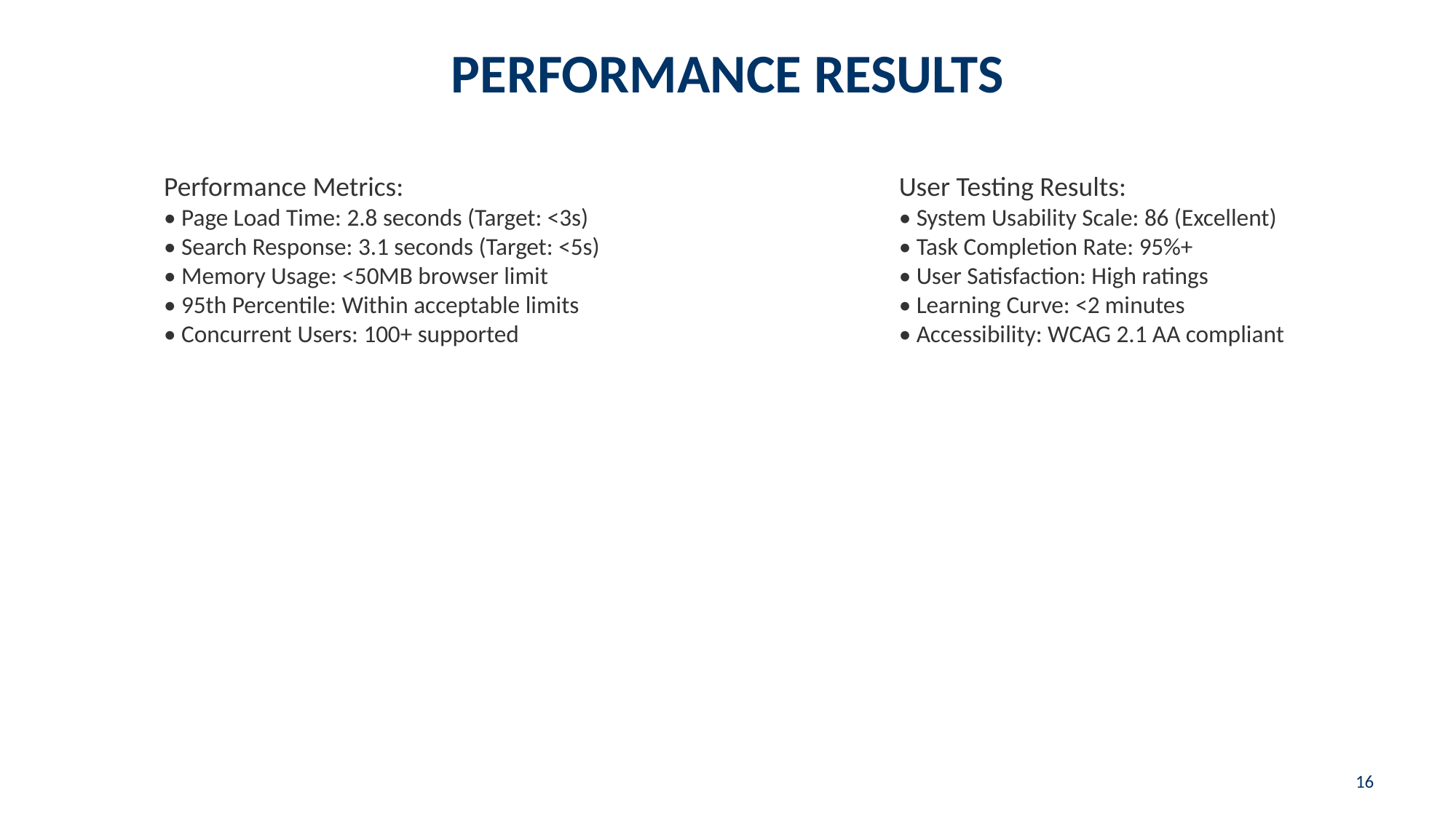

PERFORMANCE RESULTS
Performance Metrics:
• Page Load Time: 2.8 seconds (Target: <3s)
• Search Response: 3.1 seconds (Target: <5s)
• Memory Usage: <50MB browser limit
• 95th Percentile: Within acceptable limits
• Concurrent Users: 100+ supported
User Testing Results:
• System Usability Scale: 86 (Excellent)
• Task Completion Rate: 95%+
• User Satisfaction: High ratings
• Learning Curve: <2 minutes
• Accessibility: WCAG 2.1 AA compliant
16